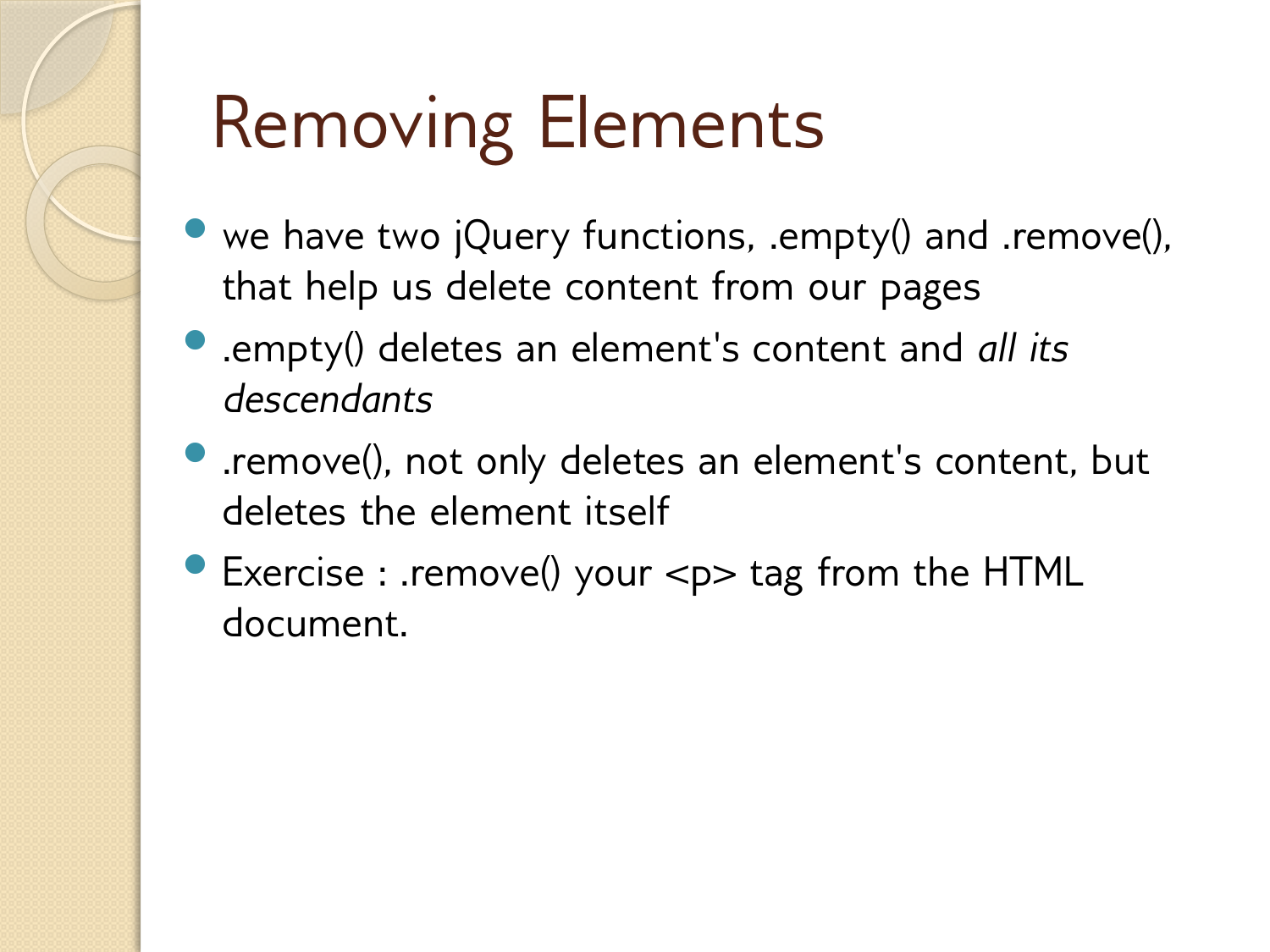

# Removing Elements
we have two jQuery functions, .empty() and .remove(), that help us delete content from our pages
.empty() deletes an element's content and all its descendants
.remove(), not only deletes an element's content, but deletes the element itself
Exercise : .remove() your <p> tag from the HTML document.